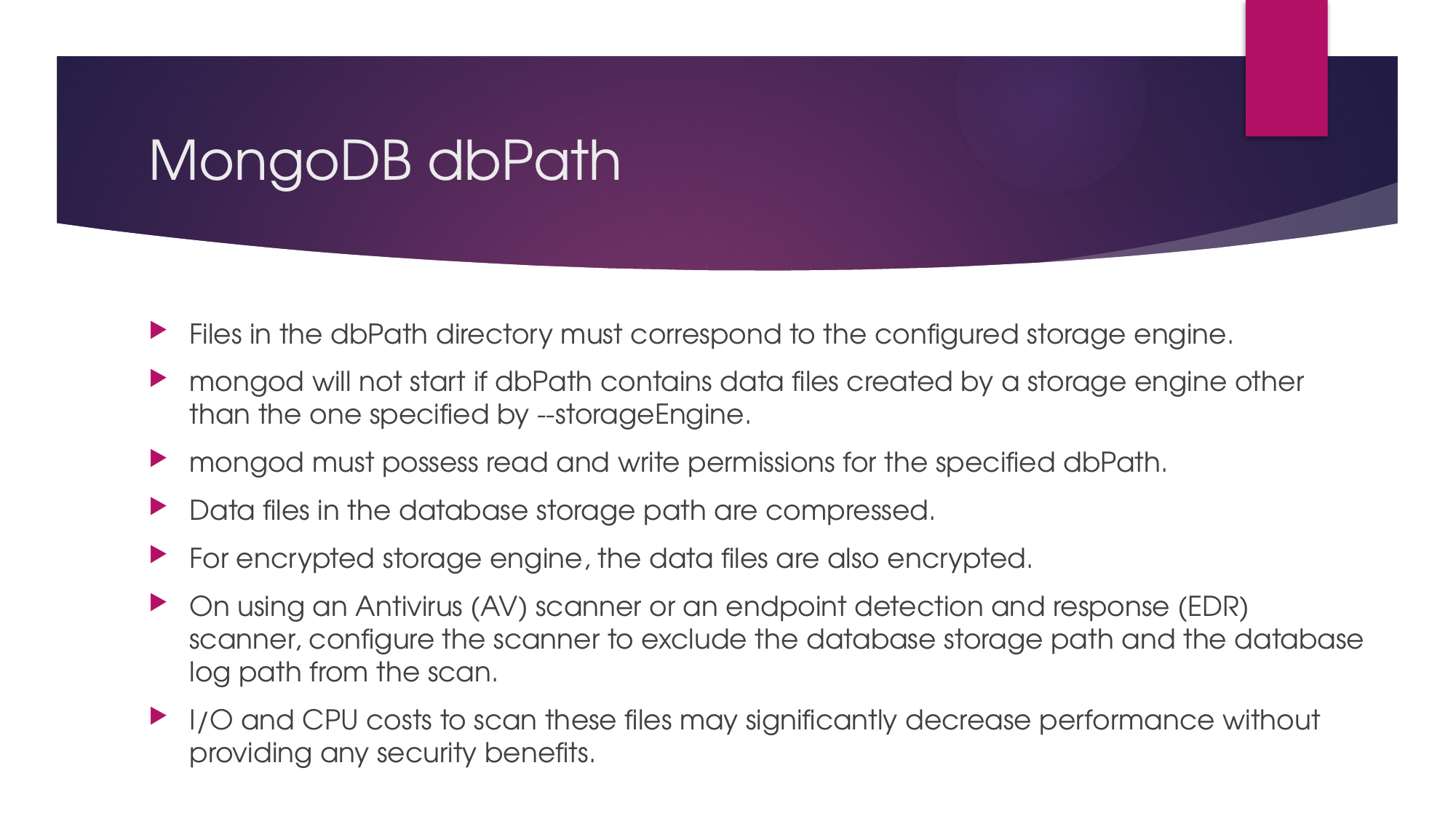

# MongoDB dbPath
Files in the dbPath directory must correspond to the configured storage engine.
mongod will not start if dbPath contains data files created by a storage engine other than the one specified by --storageEngine.
mongod must possess read and write permissions for the specified dbPath.
Data files in the database storage path are compressed.
For encrypted storage engine, the data files are also encrypted.
On using an Antivirus (AV) scanner or an endpoint detection and response (EDR) scanner, configure the scanner to exclude the database storage path and the database log path from the scan.
I/O and CPU costs to scan these files may significantly decrease performance without providing any security benefits.